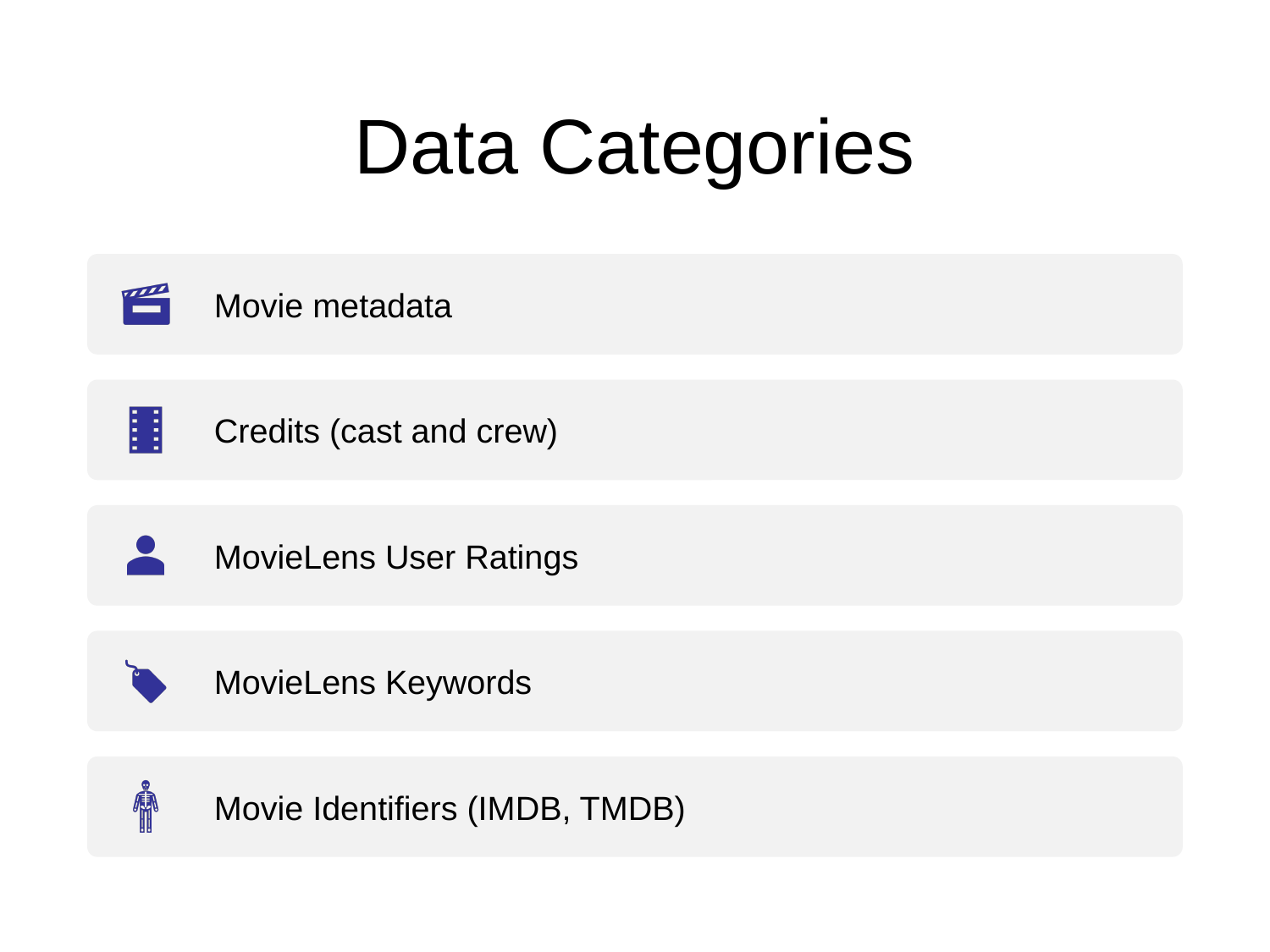

# Data Categories
Movie metadata
Credits (cast and crew)
MovieLens User Ratings
MovieLens Keywords
Movie Identifiers (IMDB, TMDB)